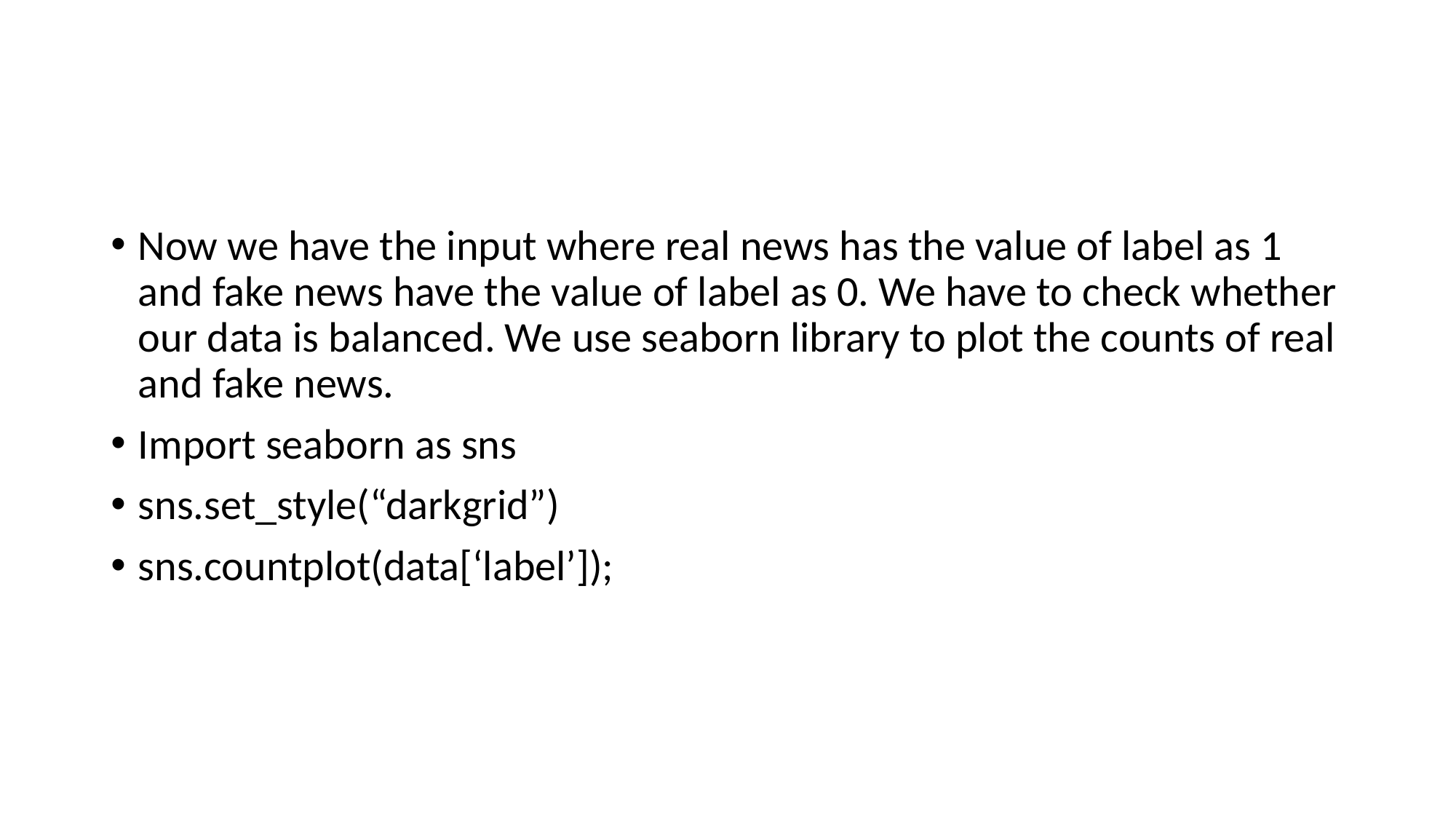

#
Now we have the input where real news has the value of label as 1 and fake news have the value of label as 0. We have to check whether our data is balanced. We use seaborn library to plot the counts of real and fake news.
Import seaborn as sns
sns.set_style(“darkgrid”)
sns.countplot(data[‘label’]);